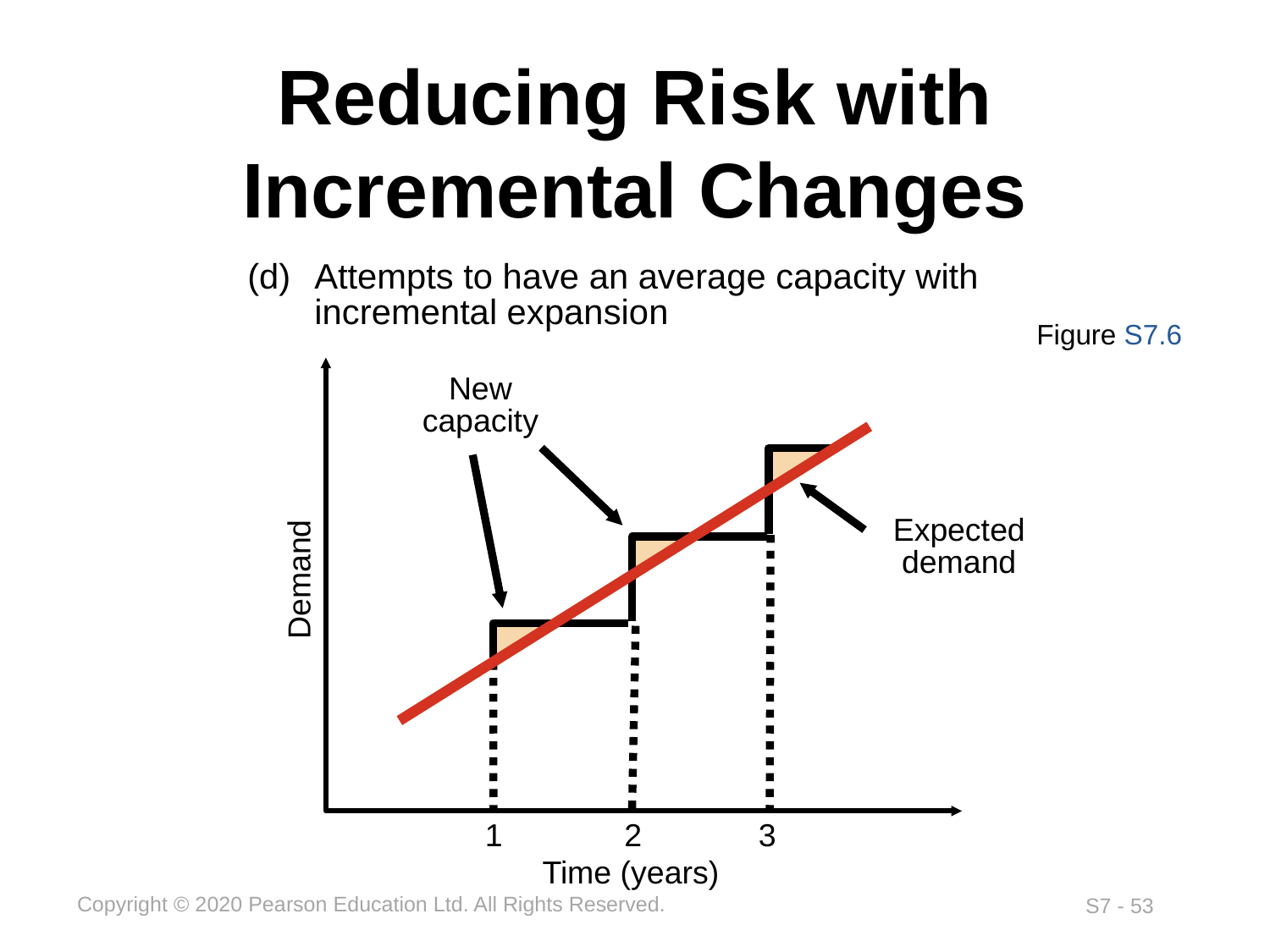

# Reducing Risk with Incremental Changes
(d)	Attempts to have an average capacity with incremental expansion
Figure S7.6

Demand
1
2
3
Time (years)
New capacity

Expected demand